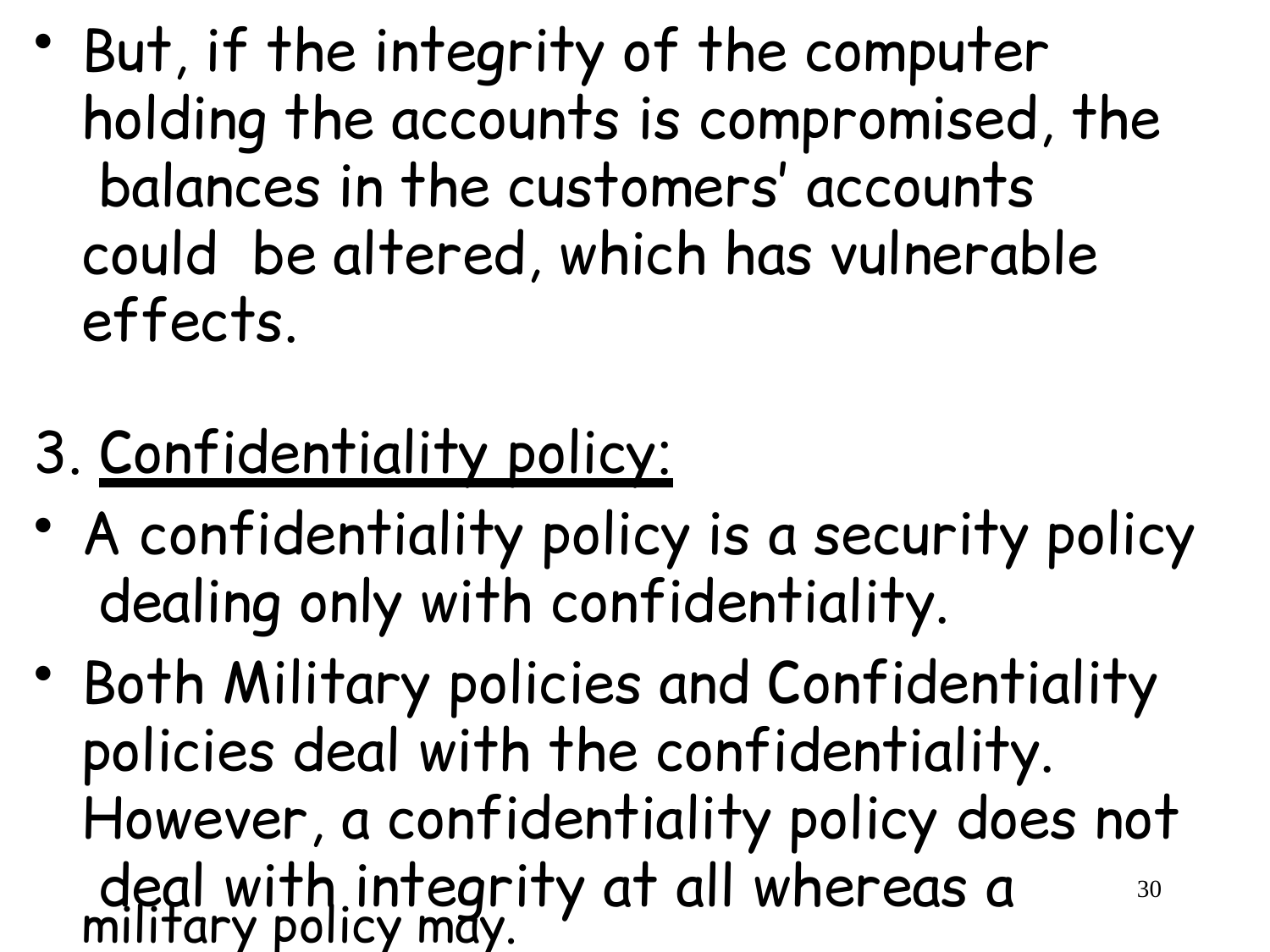

But, if the integrity of the computer  holding the accounts is compromised, the  balances in the customers’ accounts could  be altered, which has vulnerable effects.

3. Confidentiality policy:
A confidentiality policy is a security policy  dealing only with confidentiality.
Both Military policies and Confidentiality  policies deal with the confidentiality.  However, a confidentiality policy does not  deal with integrity at all whereas a
military policy may.
30